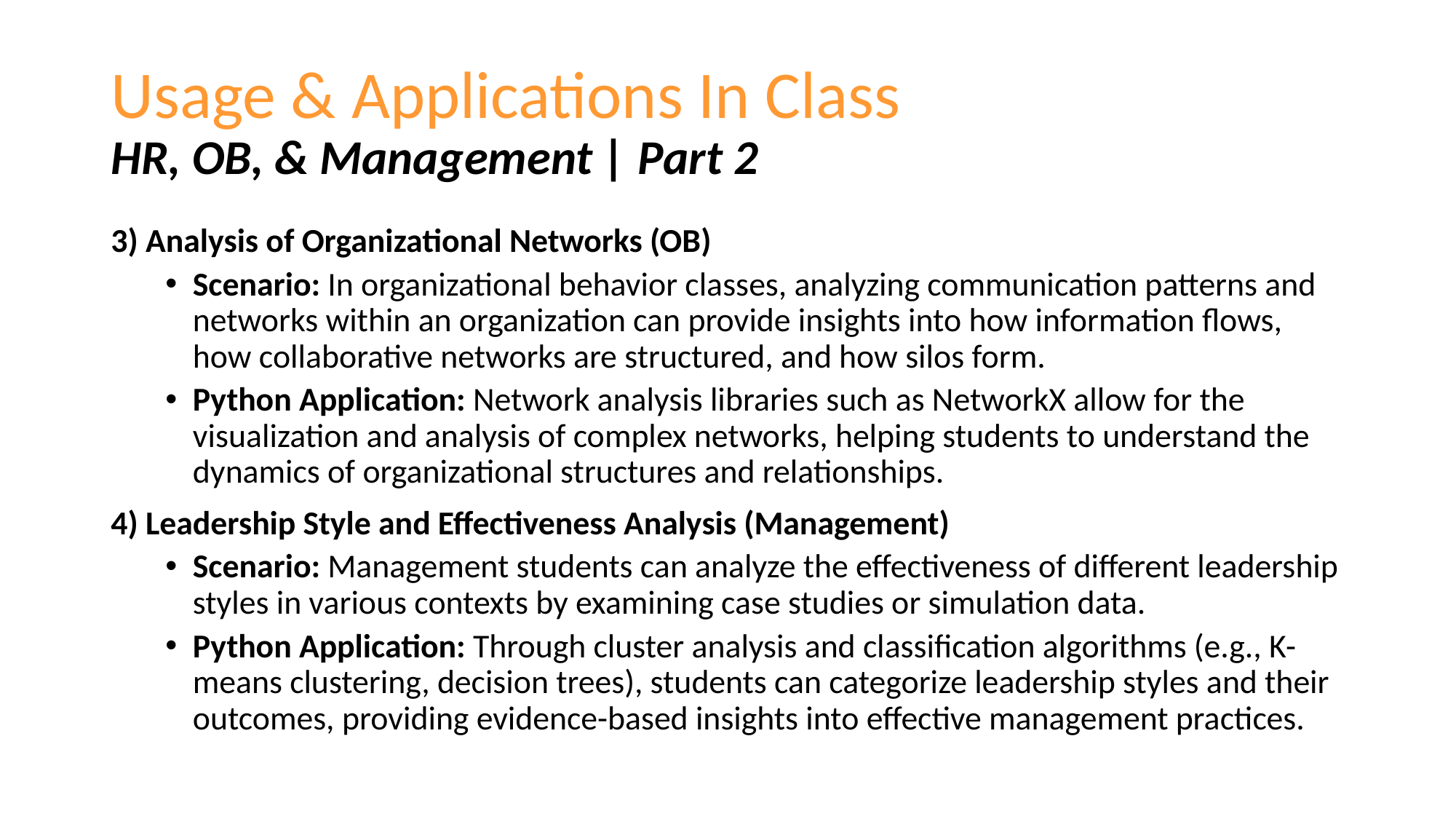

# Usage & Applications In Class HR, OB, & Management | Part 2
3) Analysis of Organizational Networks (OB)
Scenario: In organizational behavior classes, analyzing communication patterns and networks within an organization can provide insights into how information flows, how collaborative networks are structured, and how silos form.
Python Application: Network analysis libraries such as NetworkX allow for the visualization and analysis of complex networks, helping students to understand the dynamics of organizational structures and relationships.
4) Leadership Style and Effectiveness Analysis (Management)
Scenario: Management students can analyze the effectiveness of different leadership styles in various contexts by examining case studies or simulation data.
Python Application: Through cluster analysis and classification algorithms (e.g., K-means clustering, decision trees), students can categorize leadership styles and their outcomes, providing evidence-based insights into effective management practices.